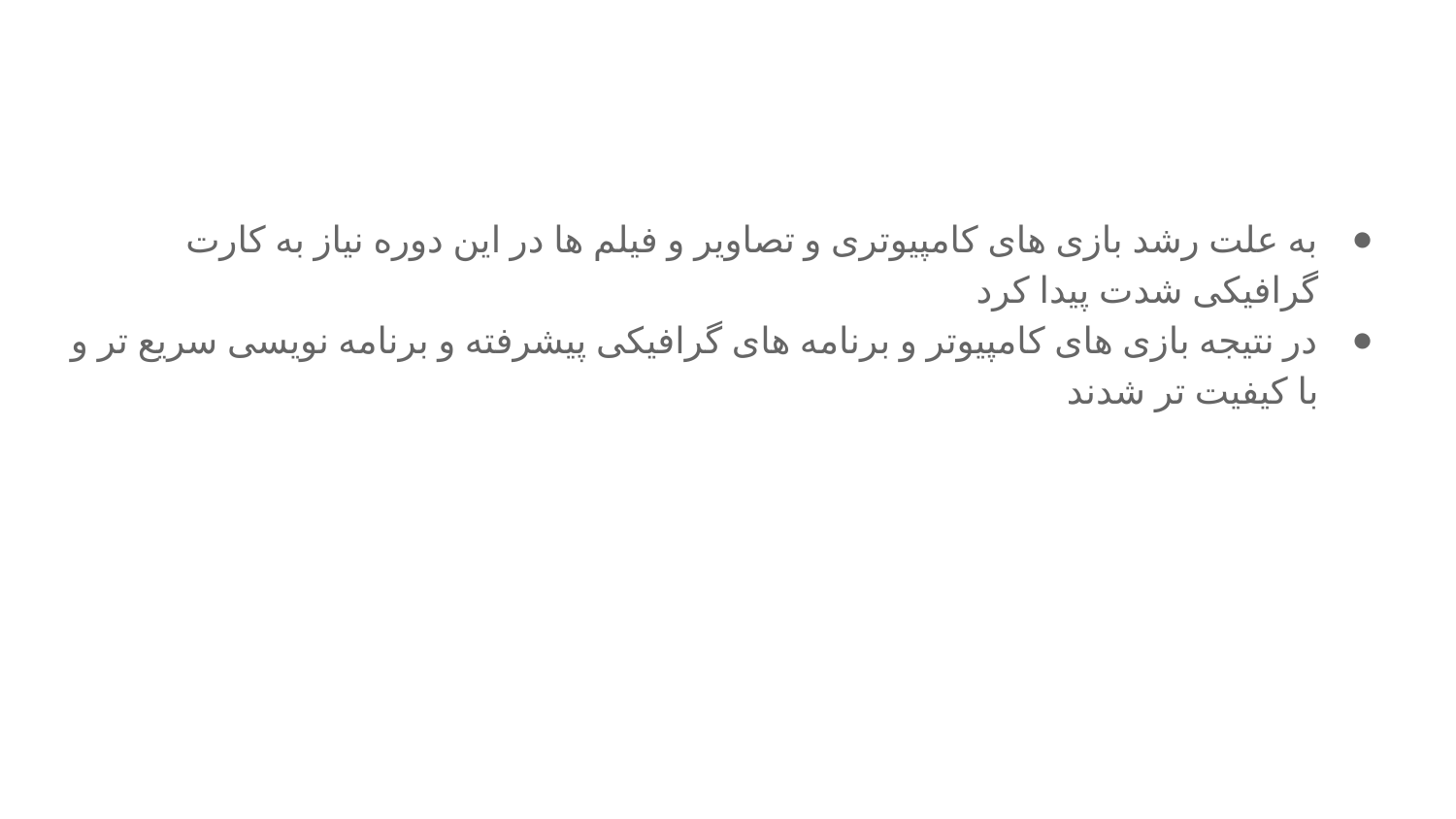

به علت رشد بازی های کامپیوتری و تصاویر و فیلم ها در این دوره نیاز به کارت گرافیکی شدت پیدا کرد
در نتیجه بازی های کامپیوتر و برنامه های گرافیکی پیشرفته و برنامه نویسی سریع تر و با کیفیت تر شدند